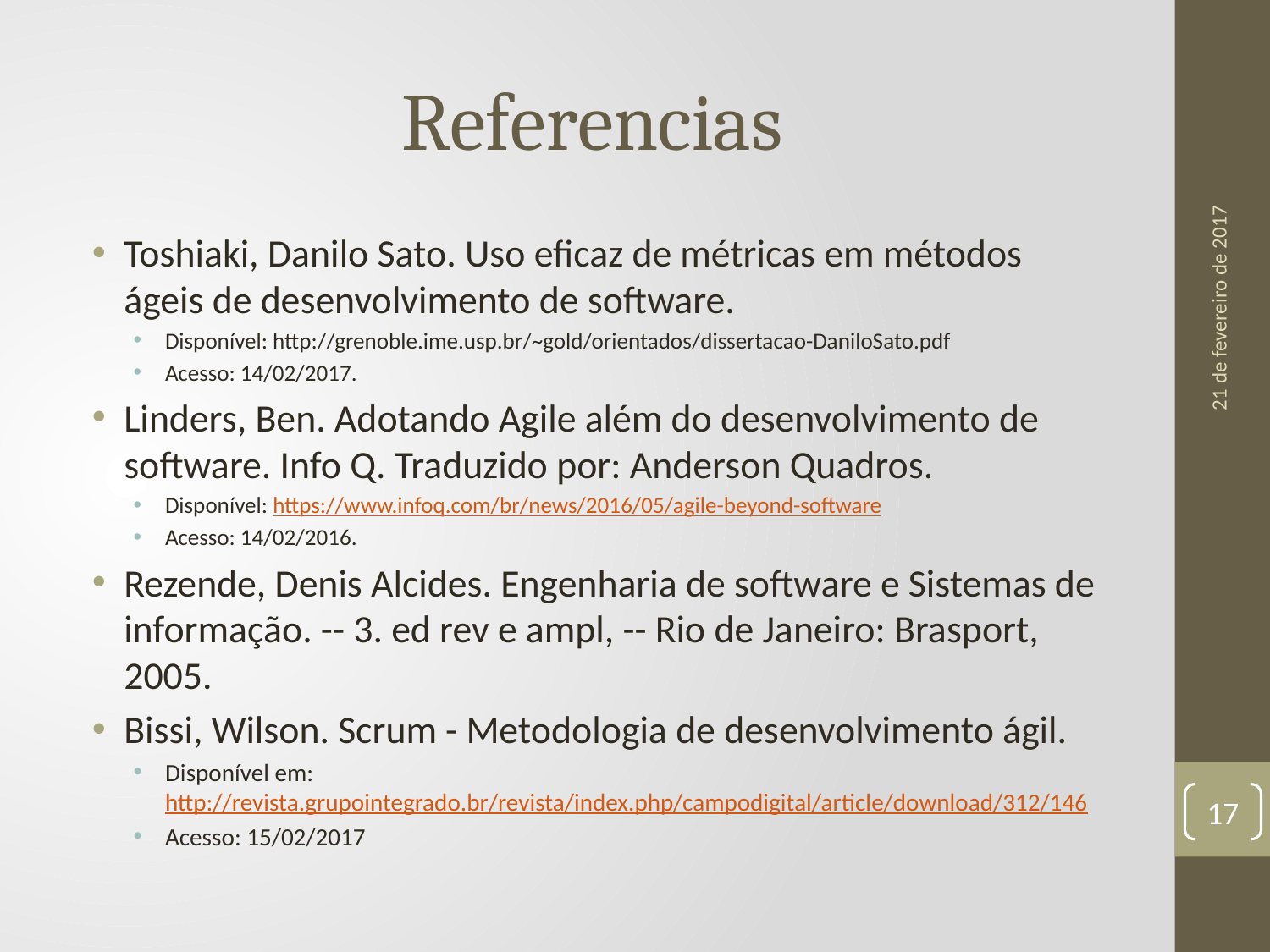

# Referencias
Toshiaki, Danilo Sato. Uso eficaz de métricas em métodos ágeis de desenvolvimento de software.
Disponível: http://grenoble.ime.usp.br/~gold/orientados/dissertacao-DaniloSato.pdf
Acesso: 14/02/2017.
Linders, Ben. Adotando Agile além do desenvolvimento de software. Info Q. Traduzido por: Anderson Quadros.
Disponível: https://www.infoq.com/br/news/2016/05/agile-beyond-software
Acesso: 14/02/2016.
Rezende, Denis Alcides. Engenharia de software e Sistemas de informação. -- 3. ed rev e ampl, -- Rio de Janeiro: Brasport, 2005.
Bissi, Wilson. Scrum - Metodologia de desenvolvimento ágil.
Disponível em: http://revista.grupointegrado.br/revista/index.php/campodigital/article/download/312/146
Acesso: 15/02/2017
21 de fevereiro de 2017
17